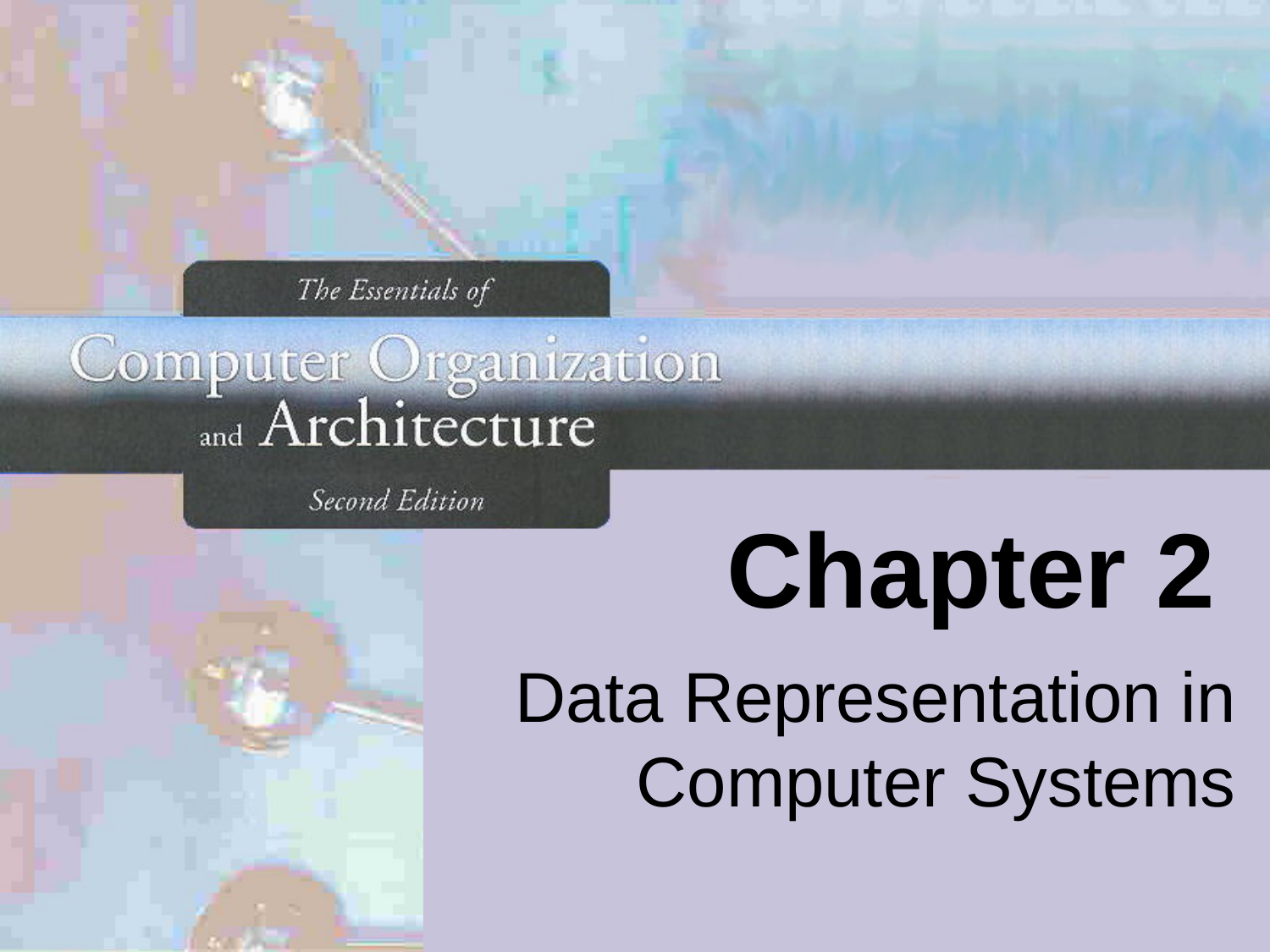

# Chapter 2

Data Representation in Computer Systems